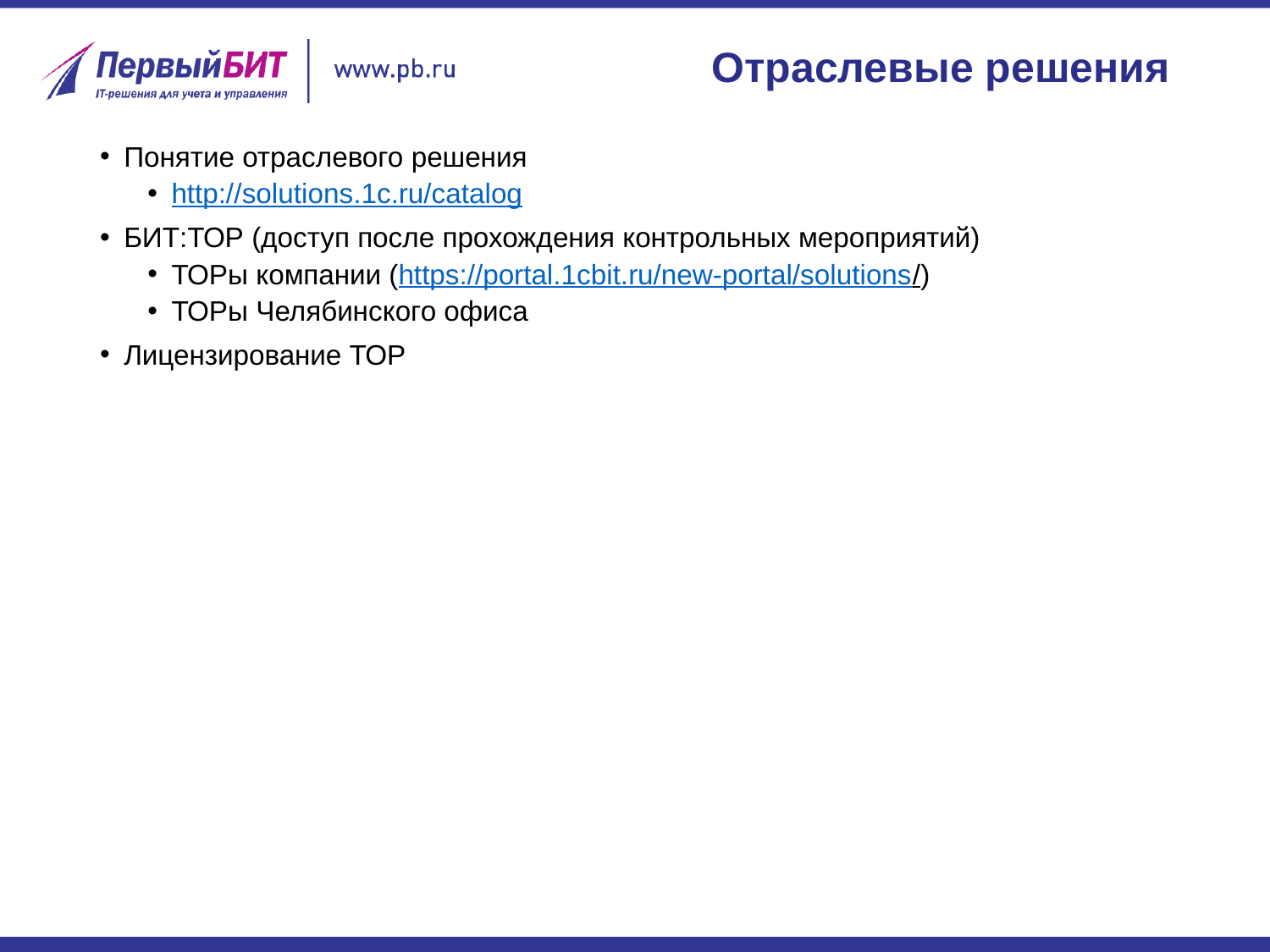

# Отраслевые решения
Понятие отраслевого решения
http://solutions.1c.ru/catalog
БИТ:ТОР (доступ после прохождения контрольных мероприятий)
ТОРы компании (https://portal.1cbit.ru/new-portal/solutions/)
ТОРы Челябинского офиса
Лицензирование ТОР